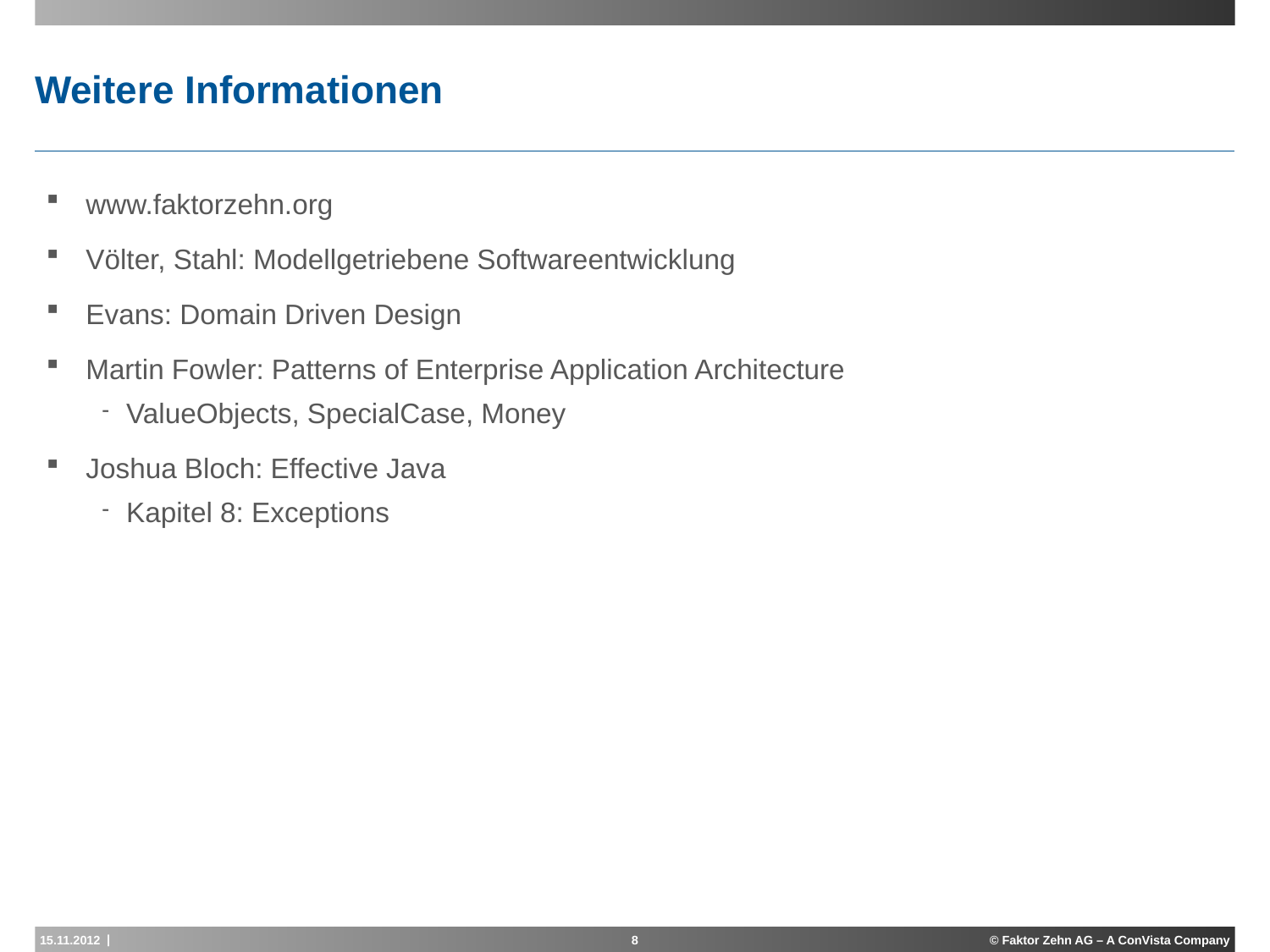

# Weitere Informationen
www.faktorzehn.org
Völter, Stahl: Modellgetriebene Softwareentwicklung
Evans: Domain Driven Design
Martin Fowler: Patterns of Enterprise Application Architecture
ValueObjects, SpecialCase, Money
Joshua Bloch: Effective Java
Kapitel 8: Exceptions
15.11.2012
8